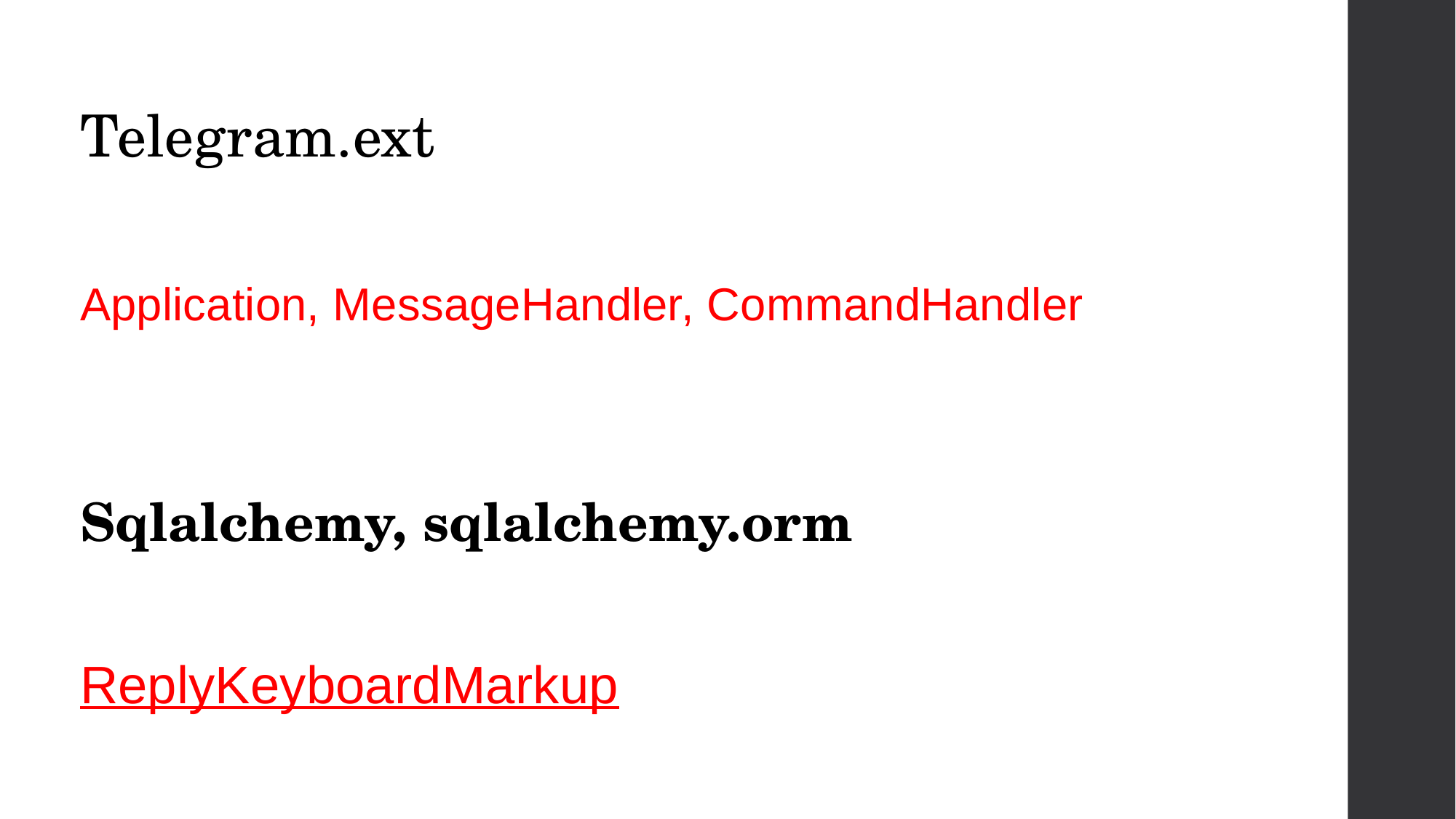

#
Telegram.ext

Application, MessageHandler, CommandHandler

Sqlalchemy, sqlalchemy.orm

ReplyKeyboardMarkup